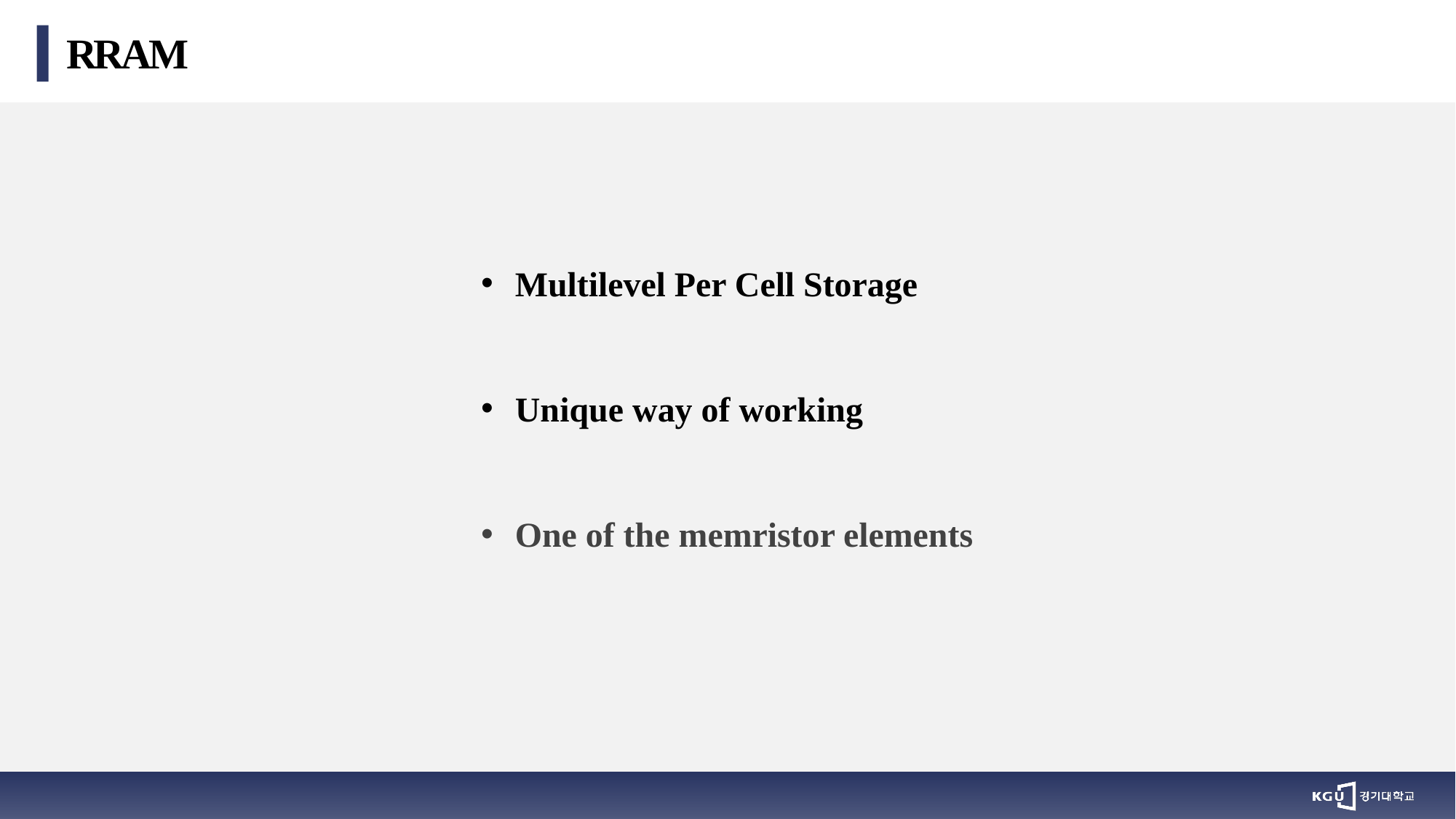

RRAM

Multilevel Per Cell Storage

Unique way of working

One of the memristor elements